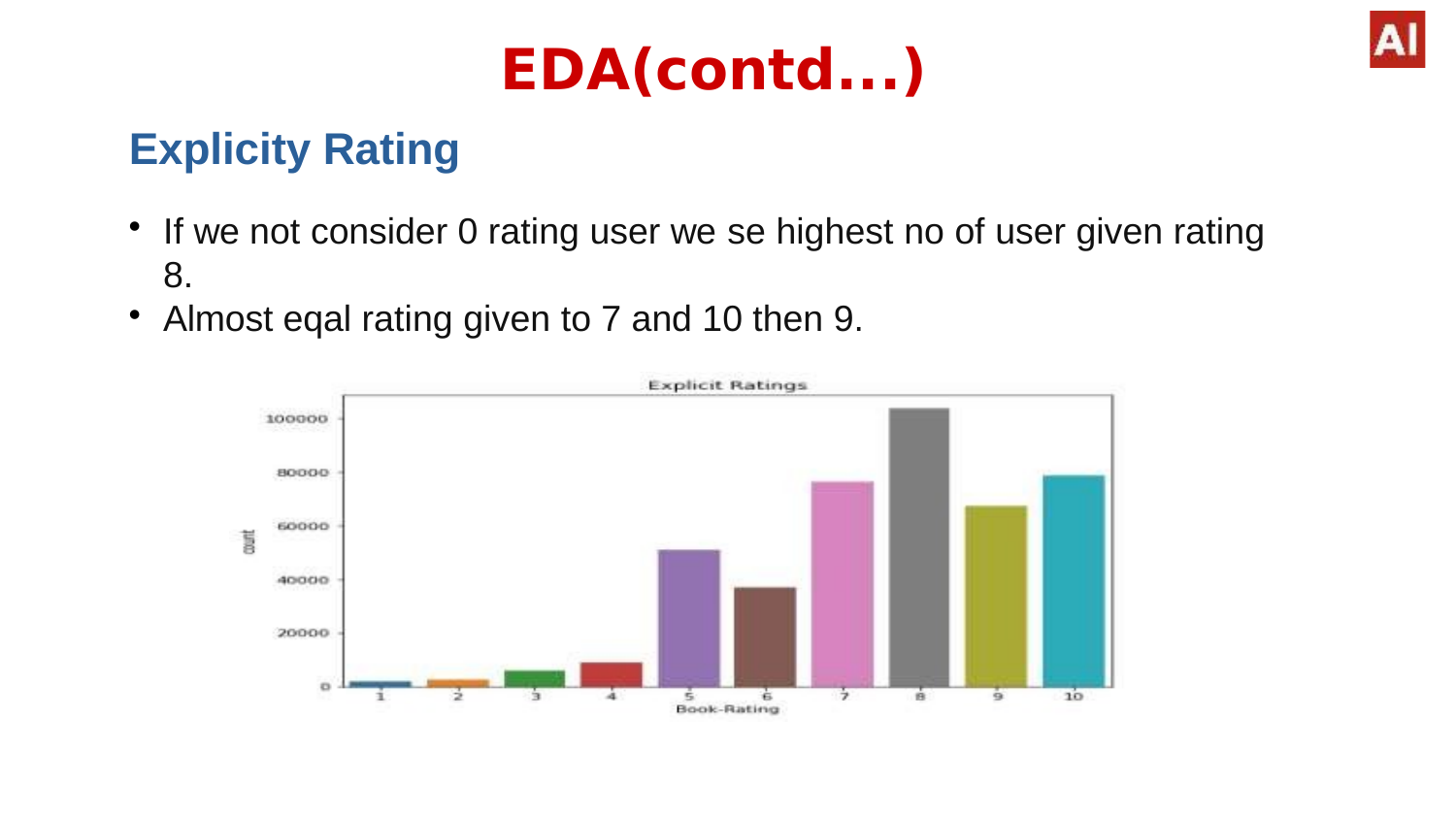

# EDA(contd...)
Explicity Rating
If we not consider 0 rating user we se highest no of user given rating 8.
Almost eqal rating given to 7 and 10 then 9.